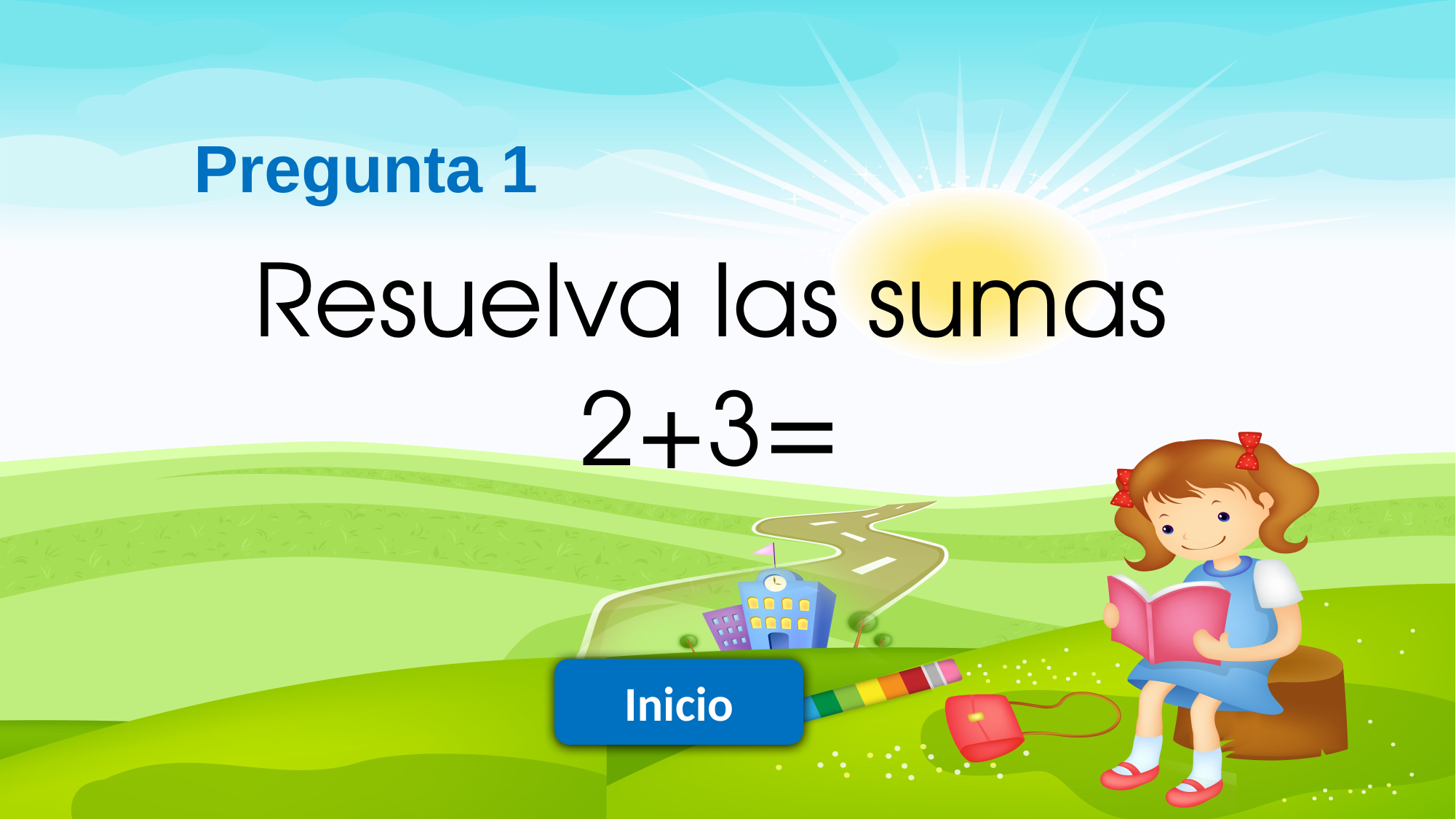

Pregunta 1
Resuelva las sumas 2+3=
Inicio